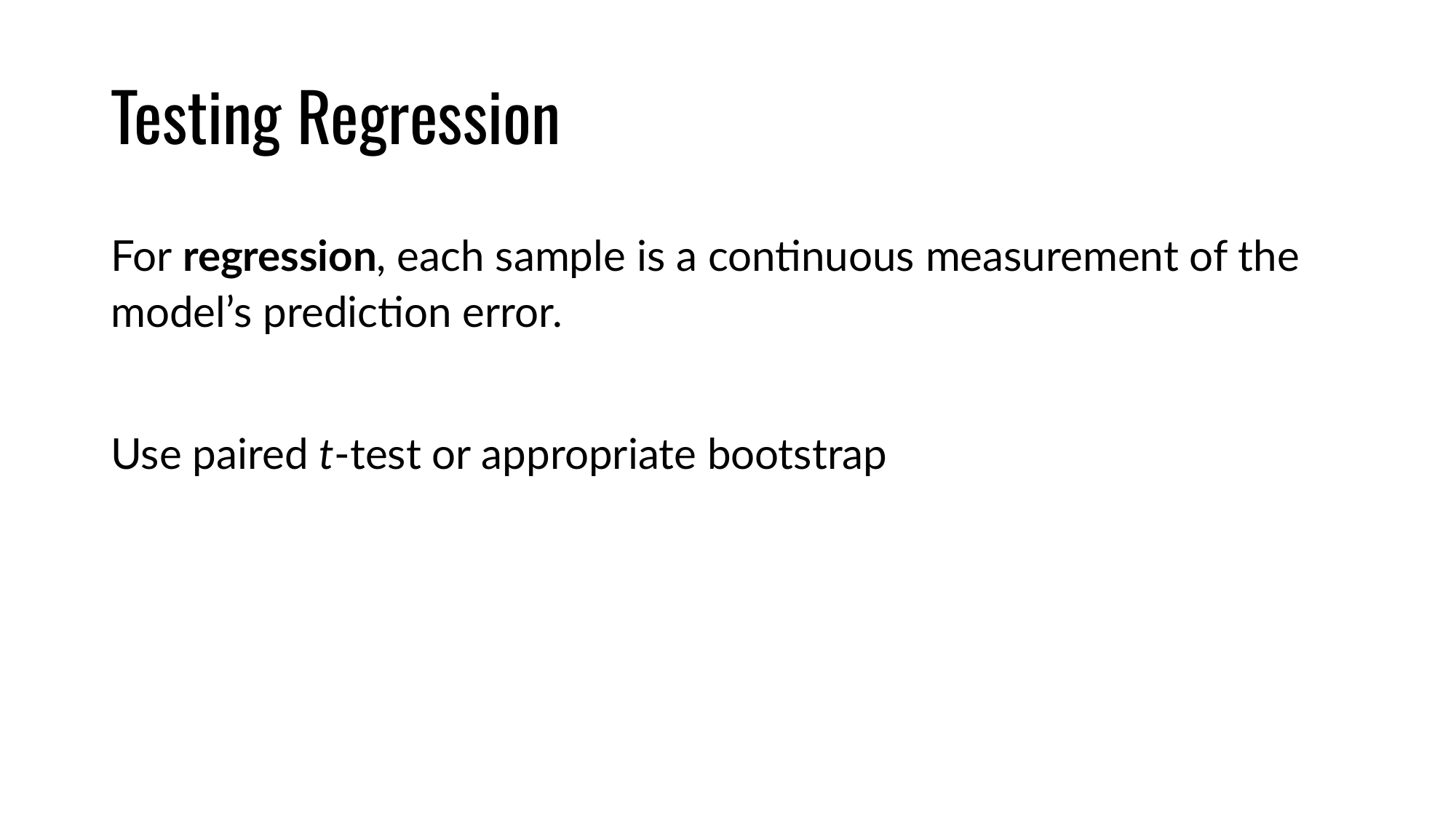

# Testing Regression
For regression, each sample is a continuous measurement of the model’s prediction error.

Use paired t-test or appropriate bootstrap